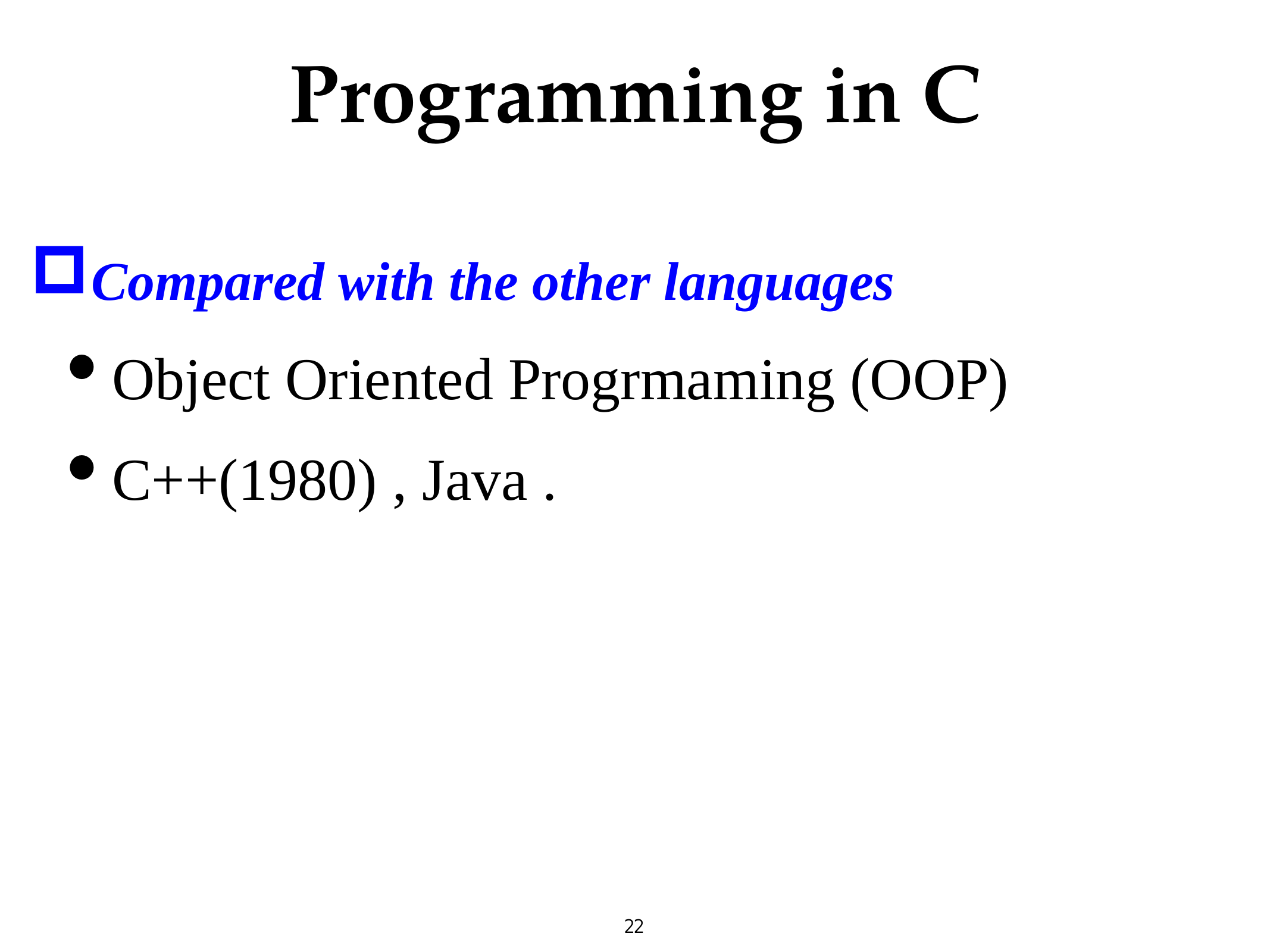

# Programming in C
Compared with the other languages
Object Oriented Progrmaming (OOP)
C++(1980) , Java .
22